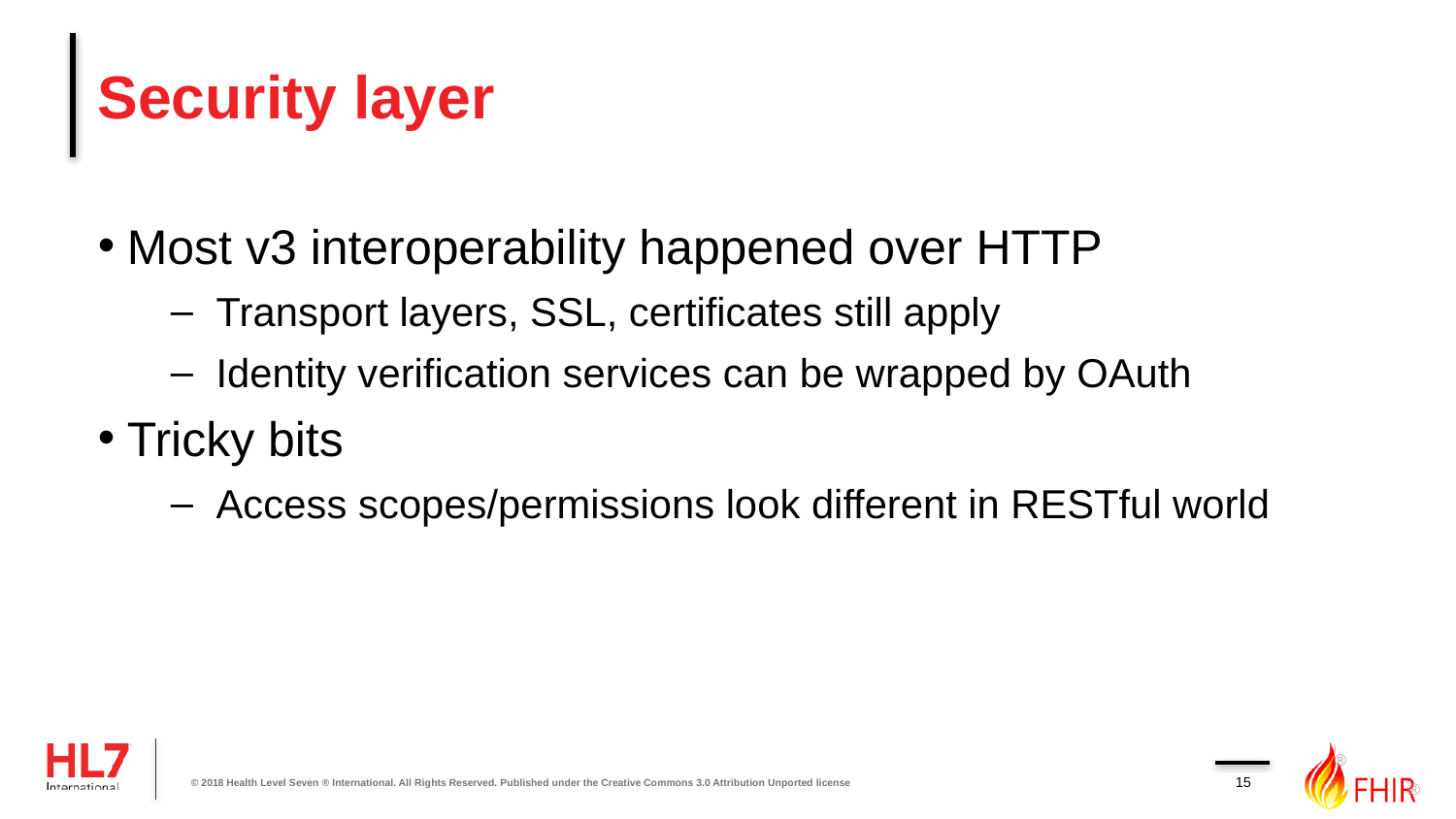

# Security layer
Most v3 interoperability happened over HTTP
Transport layers, SSL, certificates still apply
Identity verification services can be wrapped by OAuth
Tricky bits
Access scopes/permissions look different in RESTful world
15
© 2018 Health Level Seven ® International. All Rights Reserved. Published under the Creative Commons 3.0 Attribution Unported license